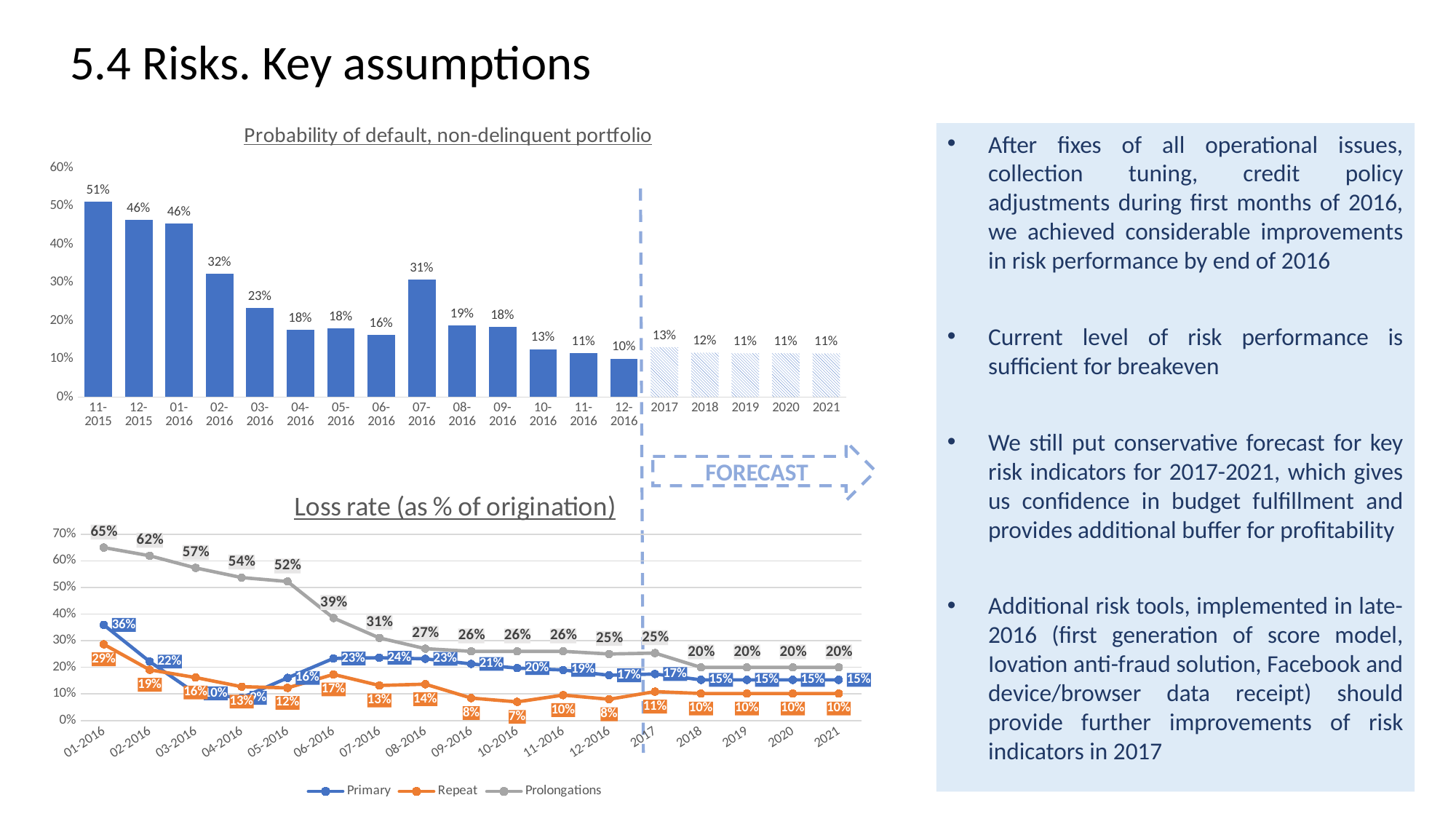

# 5.4 Risks. Key assumptions

### Chart: Probability of default, non-delinquent portfolio

| Category |  |
|---|---|
| 11-2015 | 0.5112730787540929 |
| 12-2015 | 0.46301999301880525 |
| 01-2016 | 0.45528551220471175 |
| 02-2016 | 0.3223938857571173 |
| 03-2016 | 0.23269465658213337 |
| 04-2016 | 0.17633349243824614 |
| 05-2016 | 0.18040364722616206 |
| 06-2016 | 0.16294305246372587 |
| 07-2016 | 0.3077611404124942 |
| 08-2016 | 0.18750164406497544 |
| 09-2016 | 0.18375258351153897 |
| 10-2016 | 0.12544979793428226 |
| 11-2016 | 0.11451064238617918 |
| 12-2016 | 0.10077496305954194 |
| 2017 | 0.13054662733068412 |
| 2018 | 0.11593450867377612 |
| 2019 | 0.11455355828428278 |
| 2020 | 0.11455355828428278 |
| 2021 | 0.11406677790545156 |
After fixes of all operational issues, collection tuning, credit policy adjustments during first months of 2016, we achieved considerable improvements in risk performance by end of 2016

Current level of risk performance is sufficient for breakeven

We still put conservative forecast for key risk indicators for 2017-2021, which gives us confidence in budget fulfillment and provides additional buffer for profitability

Additional risk tools, implemented in late-2016 (first generation of score model, Iovation anti-fraud solution, Facebook and device/browser data receipt) should provide further improvements of risk indicators in 2017

FORECAST

### Chart: Loss rate (as % of origination)

| Category | Primary | Repeat | Prolongations |
|---|---|---|---|
| 01-2016 | 0.3594405594405594 | 0.2862654320987654 | 0.6496815286624203 |
| 02-2016 | 0.22137404580152673 | 0.19058823529411764 | 0.6188679245283019 |
| 03-2016 | 0.10232158211521926 | 0.16145307769929365 | 0.5732484076433121 |
| 04-2016 | 0.08524957936062816 | 0.12727272727272726 | 0.5370138017565872 |
| 05-2016 | 0.16024653312788906 | 0.12272727272727273 | 0.522248243559719 |
| 06-2016 | 0.23322683706070288 | 0.17320703653585928 | 0.38516746411483255 |
| 07-2016 | 0.23596059113300494 | 0.1317948717948718 | 0.3104145601617796 |
| 08-2016 | 0.23180970149253732 | 0.13656565656565656 | 0.27 |
| 09-2016 | 0.21272229822161423 | 0.08452722063037249 | 0.26 |
| 10-2016 | 0.1969384751251104 | 0.07016248153618906 | 0.26 |
| 11-2016 | 0.19 | 0.09555427251732102 | 0.26 |
| 12-2016 | 0.17 | 0.08 | 0.25 |
| 2017 | 0.1749104 | 0.1086624 | 0.25338782 |
| 2018 | 0.15288 | 0.1016064 | 0.199626 |
| 2019 | 0.15288 | 0.1016064 | 0.199626 |
| 2020 | 0.15288 | 0.1016064 | 0.199626 |
| 2021 | 0.15288 | 0.1016064 | 0.199626 |
21